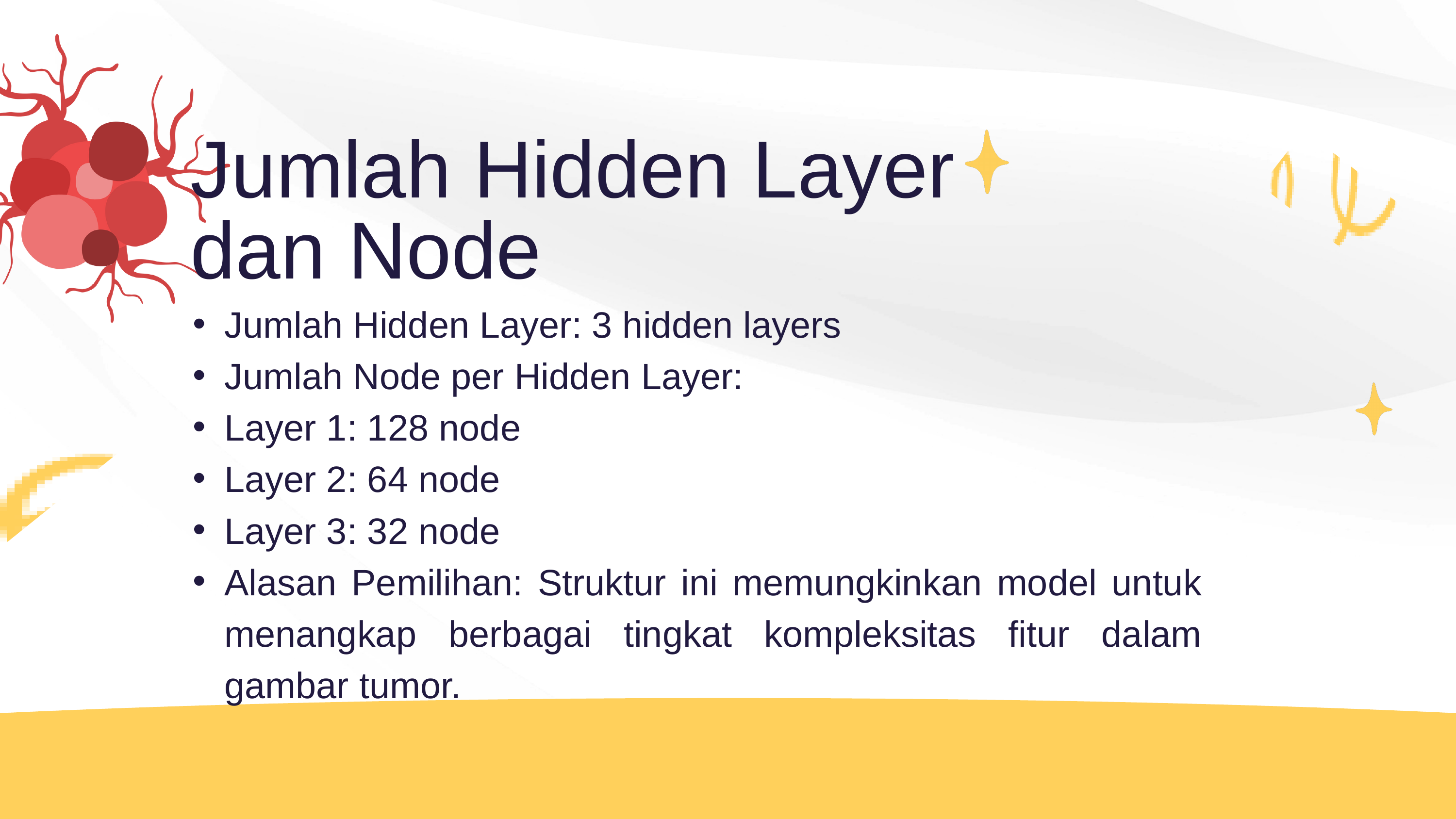

Jumlah Hidden Layer dan Node

Jumlah Hidden Layer: 3 hidden layers
Jumlah Node per Hidden Layer:
Layer 1: 128 node
Layer 2: 64 node
Layer 3: 32 node
Alasan Pemilihan: Struktur ini memungkinkan model untuk menangkap berbagai tingkat kompleksitas fitur dalam gambar tumor.